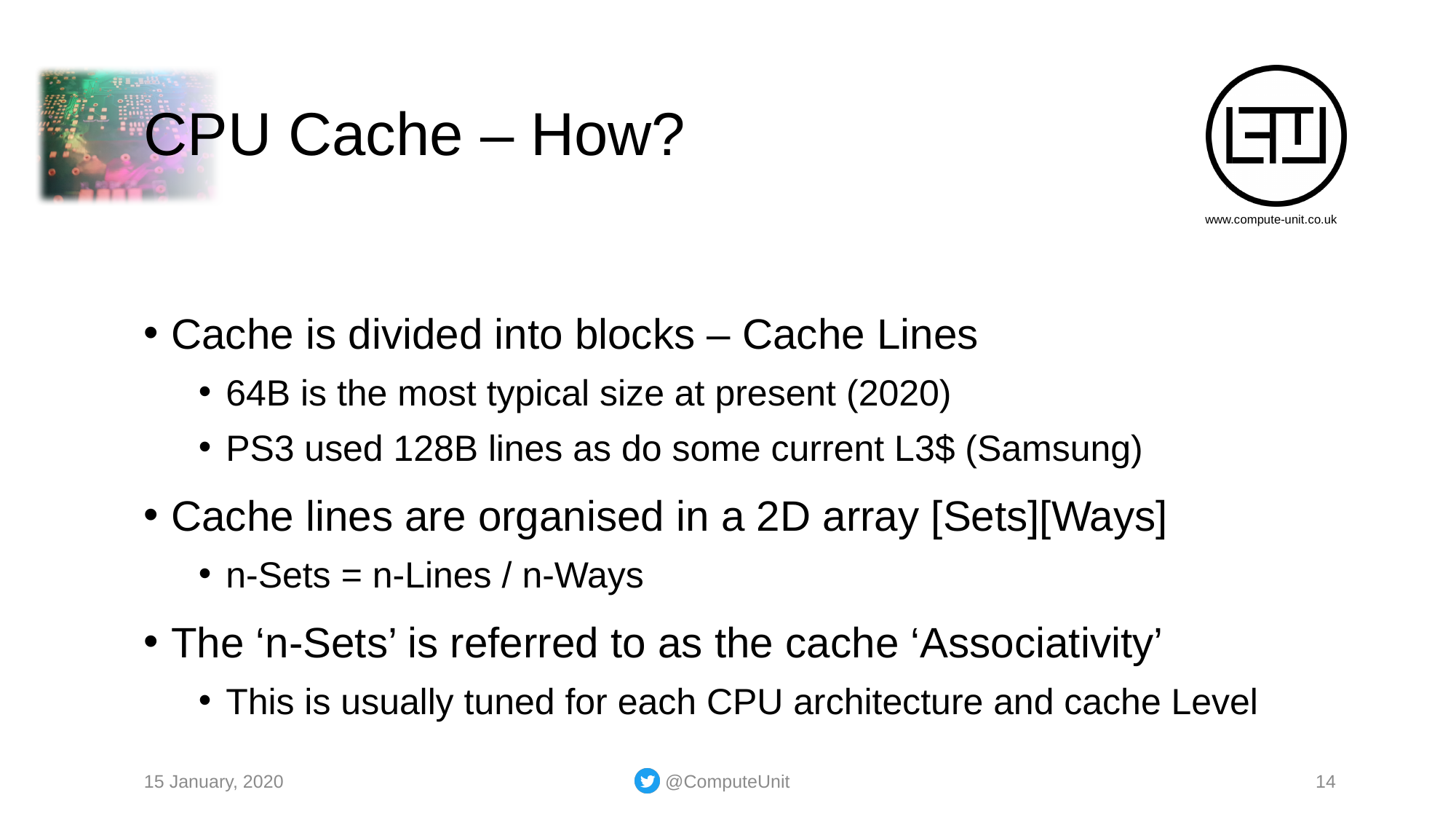

# CPU Cache – How?
Cache is divided into blocks – Cache Lines
64B is the most typical size at present (2020)
PS3 used 128B lines as do some current L3$ (Samsung)
Cache lines are organised in a 2D array [Sets][Ways]
n-Sets = n-Lines / n-Ways
The ‘n-Sets’ is referred to as the cache ‘Associativity’
This is usually tuned for each CPU architecture and cache Level

15 January, 2020
@ComputeUnit
14